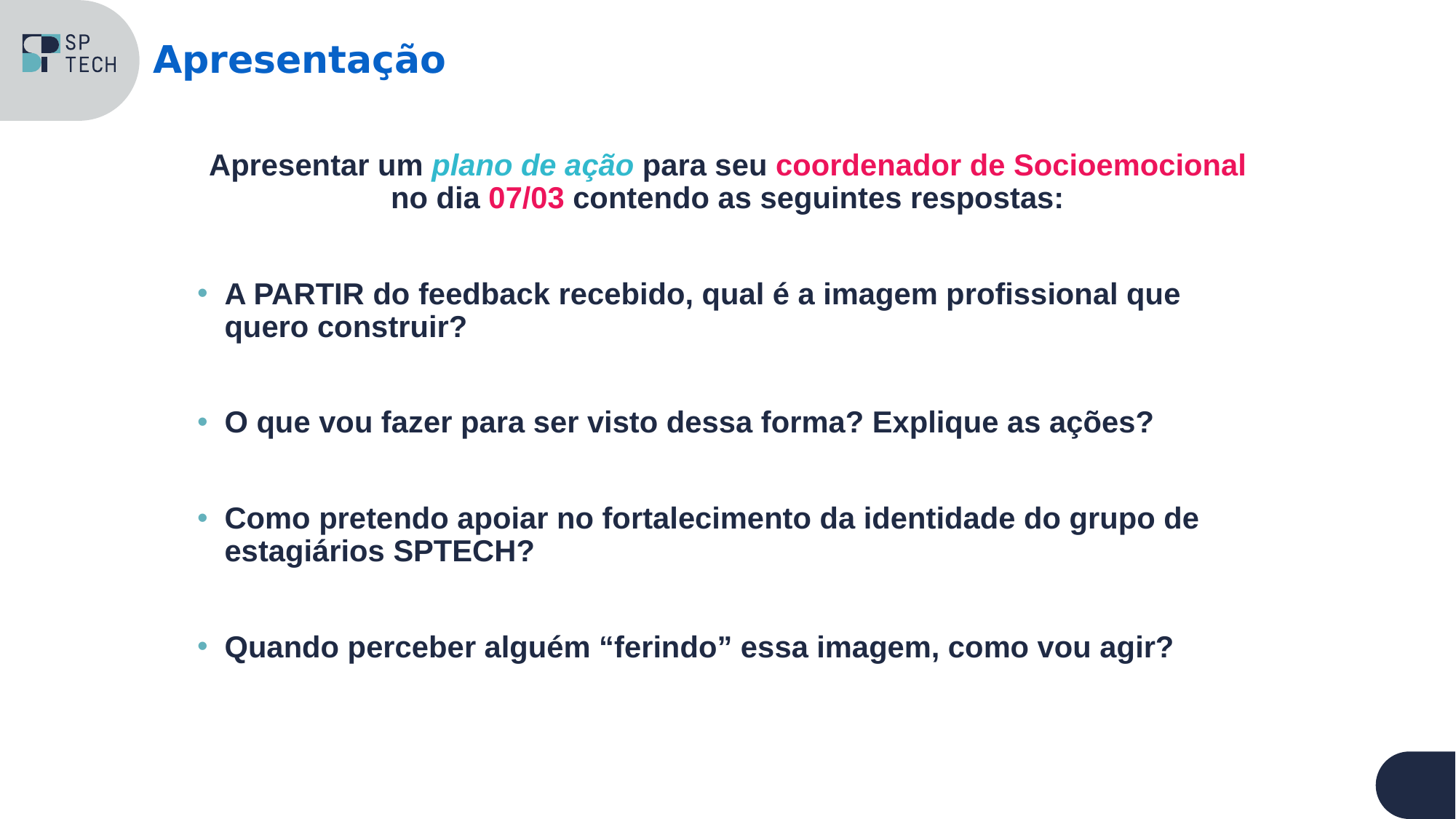

Apresentação
Apresentar um plano de ação para seu coordenador de Socioemocional no dia 07/03 contendo as seguintes respostas:

A PARTIR do feedback recebido, qual é a imagem profissional que quero construir?

O que vou fazer para ser visto dessa forma? Explique as ações?

Como pretendo apoiar no fortalecimento da identidade do grupo de estagiários SPTECH?

Quando perceber alguém “ferindo” essa imagem, como vou agir?